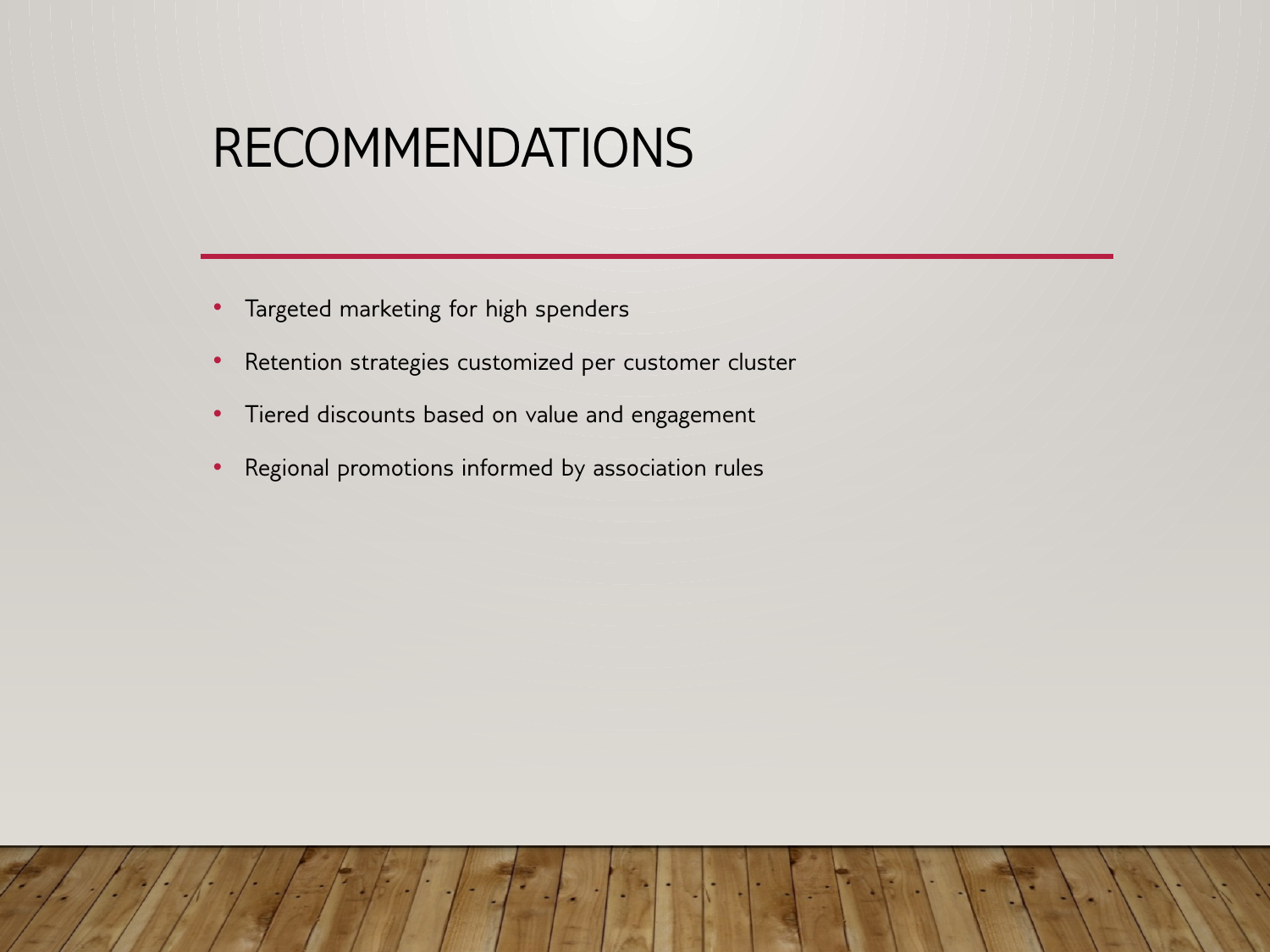

# Recommendations
Targeted marketing for high spenders
Retention strategies customized per customer cluster
Tiered discounts based on value and engagement
Regional promotions informed by association rules